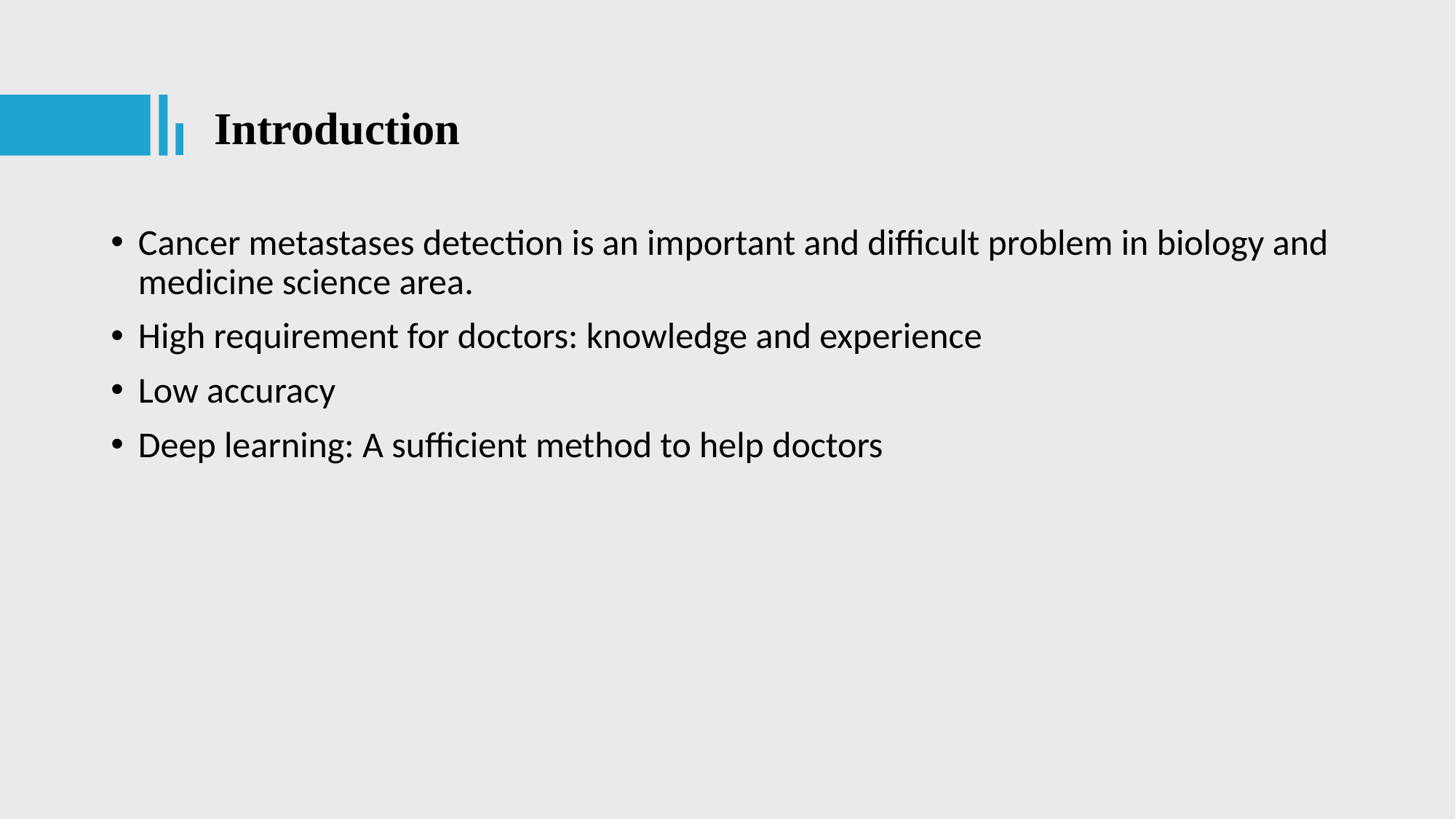

Introduction

Cancer metastases detection is an important and difficult problem in biology and medicine science area.
High requirement for doctors: knowledge and experience
Low accuracy
Deep learning: A sufficient method to help doctors